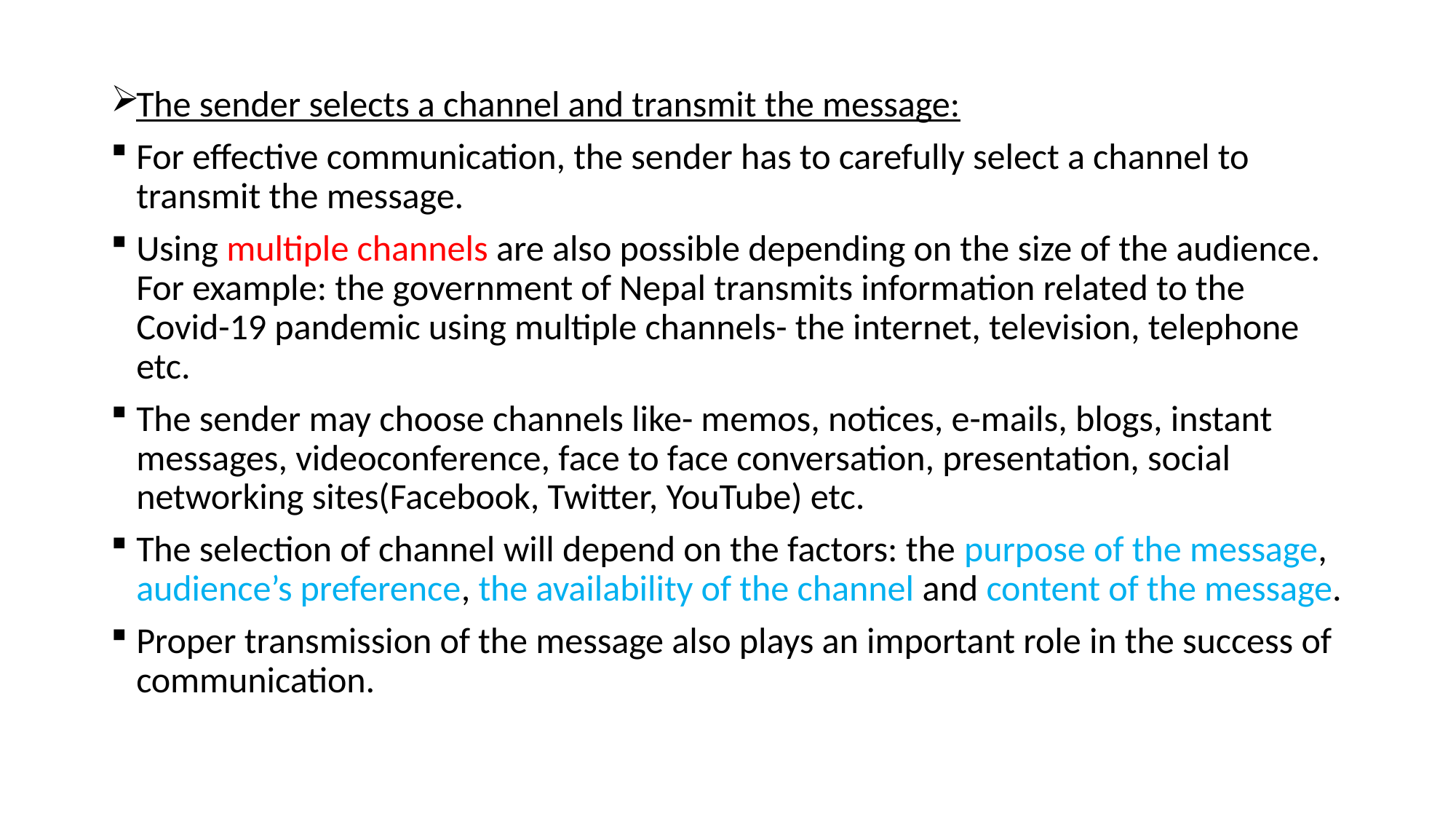

The sender selects a channel and transmit the message:
For effective communication, the sender has to carefully select a channel to transmit the message.
Using multiple channels are also possible depending on the size of the audience. For example: the government of Nepal transmits information related to the Covid-19 pandemic using multiple channels- the internet, television, telephone etc.
The sender may choose channels like- memos, notices, e-mails, blogs, instant messages, videoconference, face to face conversation, presentation, social networking sites(Facebook, Twitter, YouTube) etc.
The selection of channel will depend on the factors: the purpose of the message, audience’s preference, the availability of the channel and content of the message.
Proper transmission of the message also plays an important role in the success of communication.